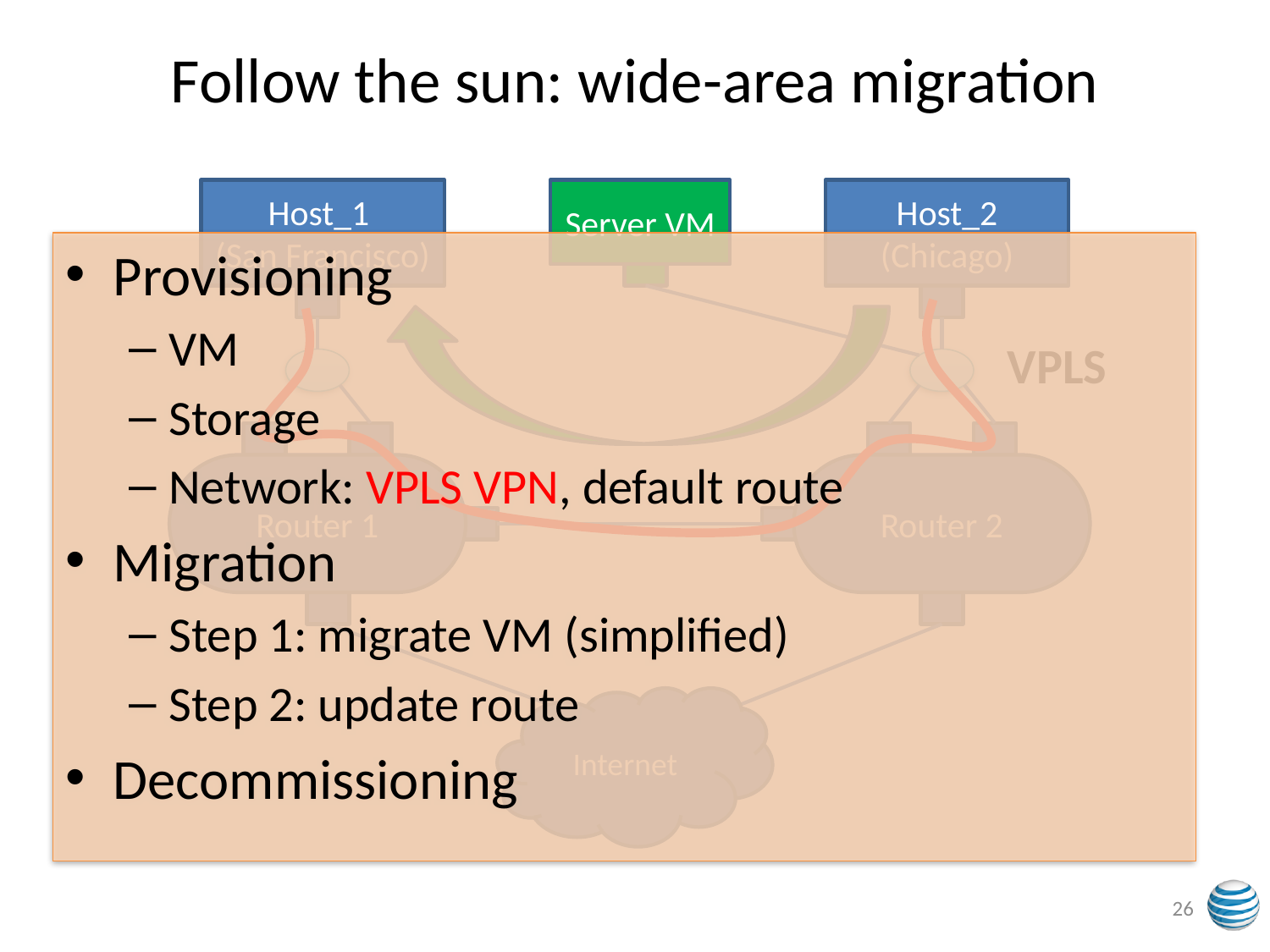

# Follow the sun: wide-area migration
Host_1
(San Francisco)
Server VM
Host_2
(Chicago)
Provisioning
VM
Storage
Network: VPLS VPN, default route
Migration
Step 1: migrate VM (simplified)
Step 2: update route
Decommissioning

VPLS

Router 1
Router 2

Internet
26